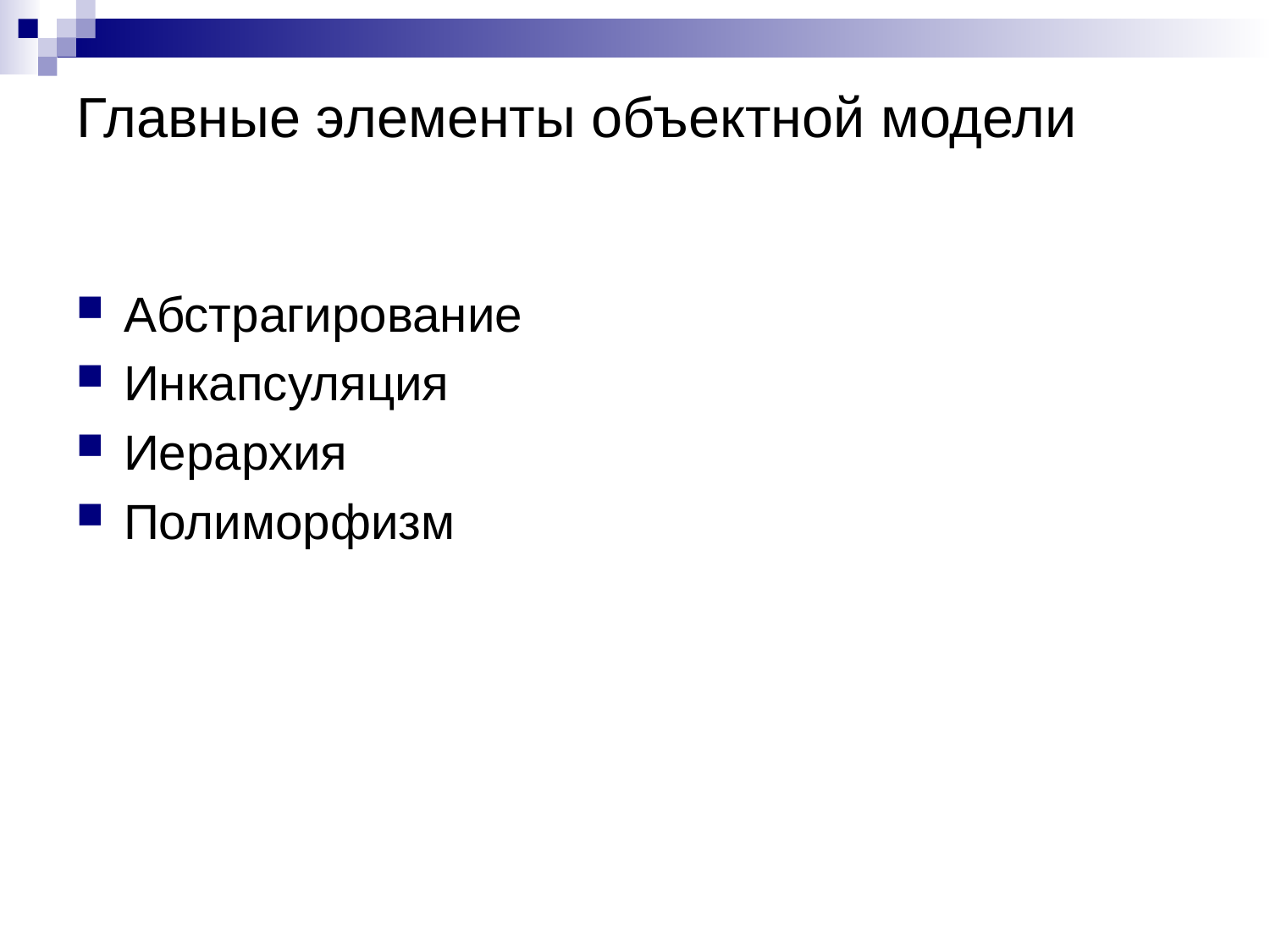

# Главные элементы объектной модели
Абстрагирование
Инкапсуляция
Иерархия
Полиморфизм